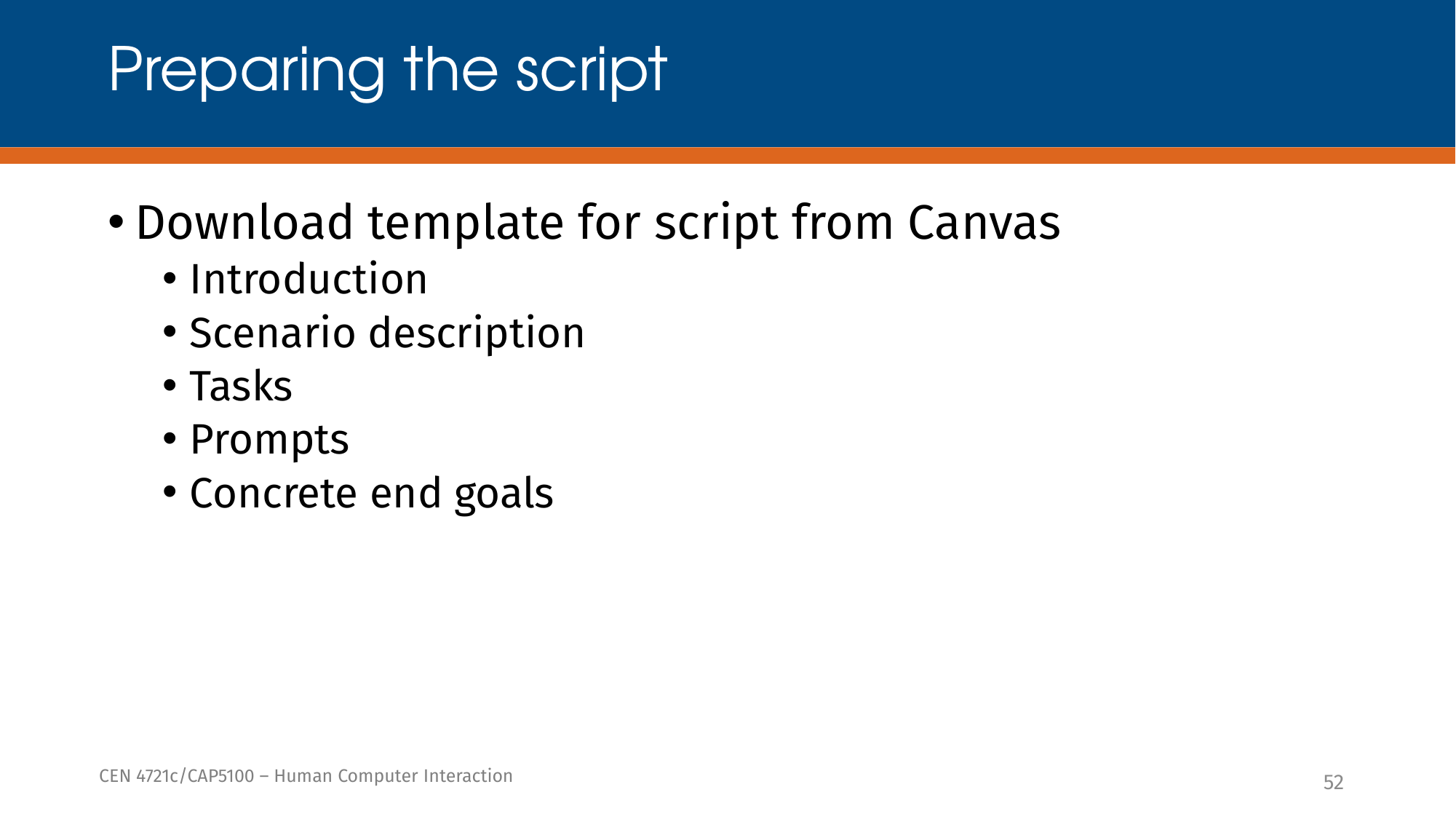

# Preparing the script
Download template for script from Canvas
Introduction
Scenario description
Tasks
Prompts
Concrete end goals

52